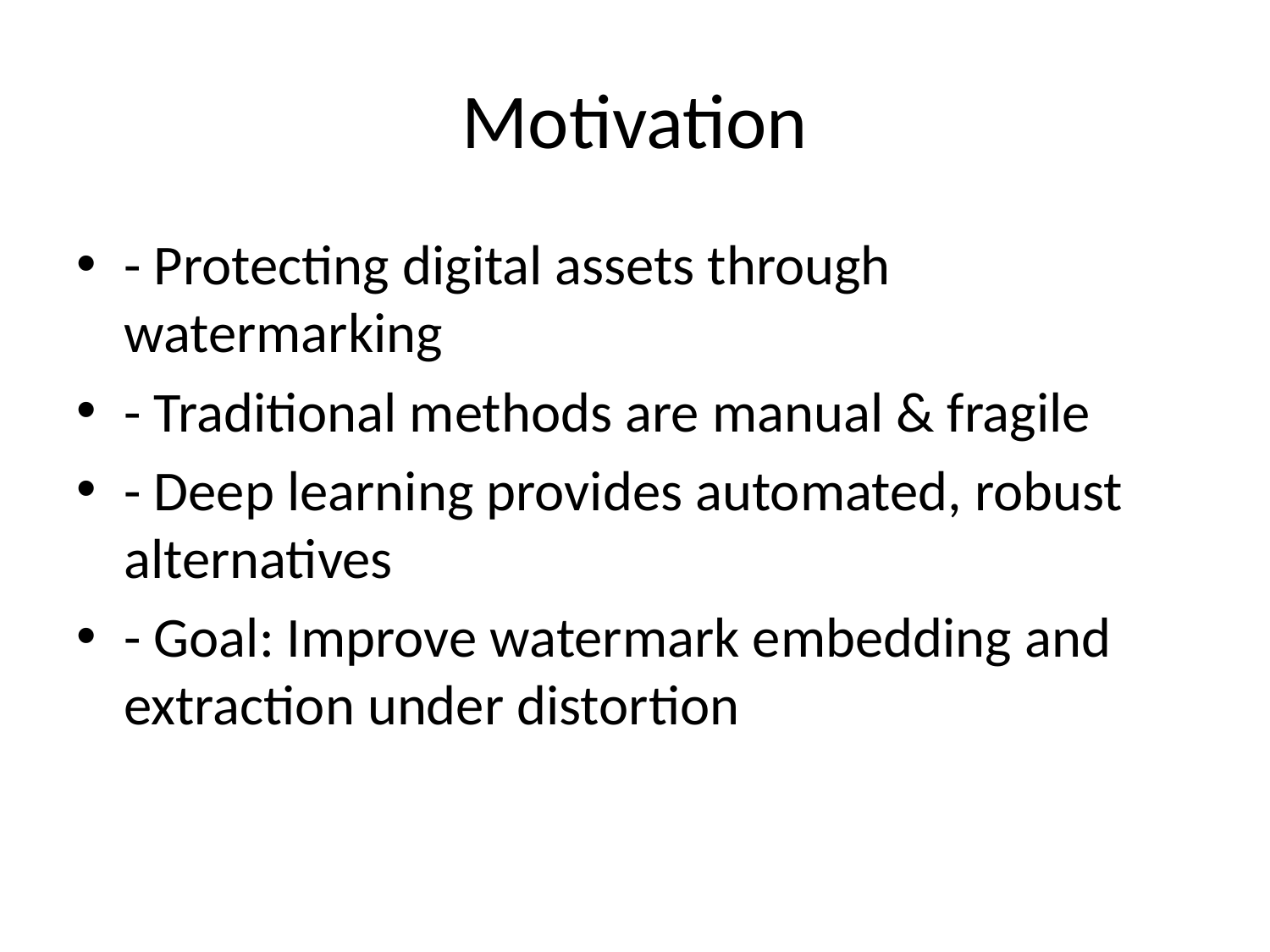

# Motivation
- Protecting digital assets through watermarking
- Traditional methods are manual & fragile
- Deep learning provides automated, robust alternatives
- Goal: Improve watermark embedding and extraction under distortion